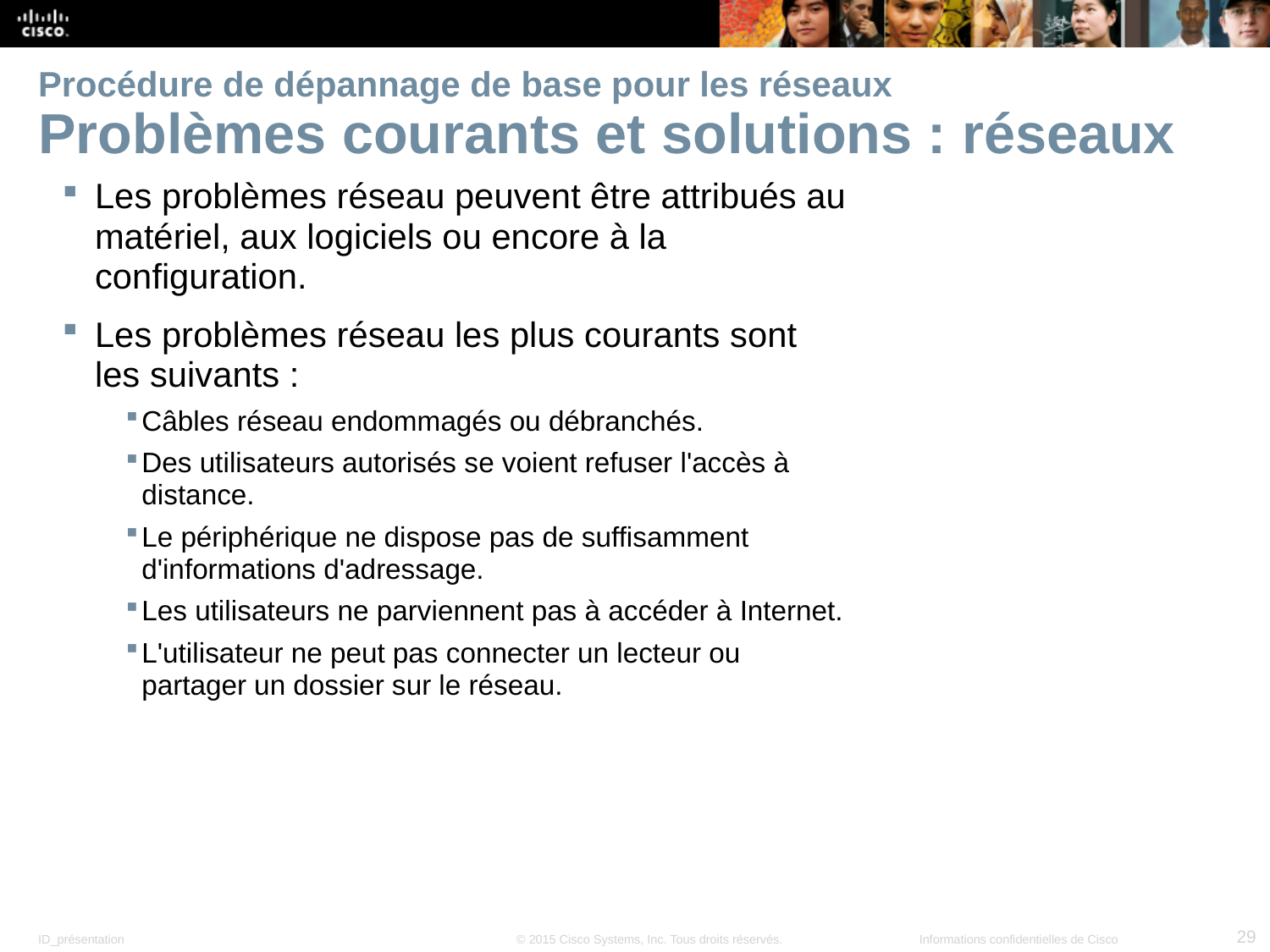

# Procédure de dépannage de base pour les réseaux Problèmes courants et solutions : réseaux
Les problèmes réseau peuvent être attribués au matériel, aux logiciels ou encore à la configuration.
Les problèmes réseau les plus courants sont les suivants :
Câbles réseau endommagés ou débranchés.
Des utilisateurs autorisés se voient refuser l'accès à distance.
Le périphérique ne dispose pas de suffisamment d'informations d'adressage.
Les utilisateurs ne parviennent pas à accéder à Internet.
L'utilisateur ne peut pas connecter un lecteur ou partager un dossier sur le réseau.